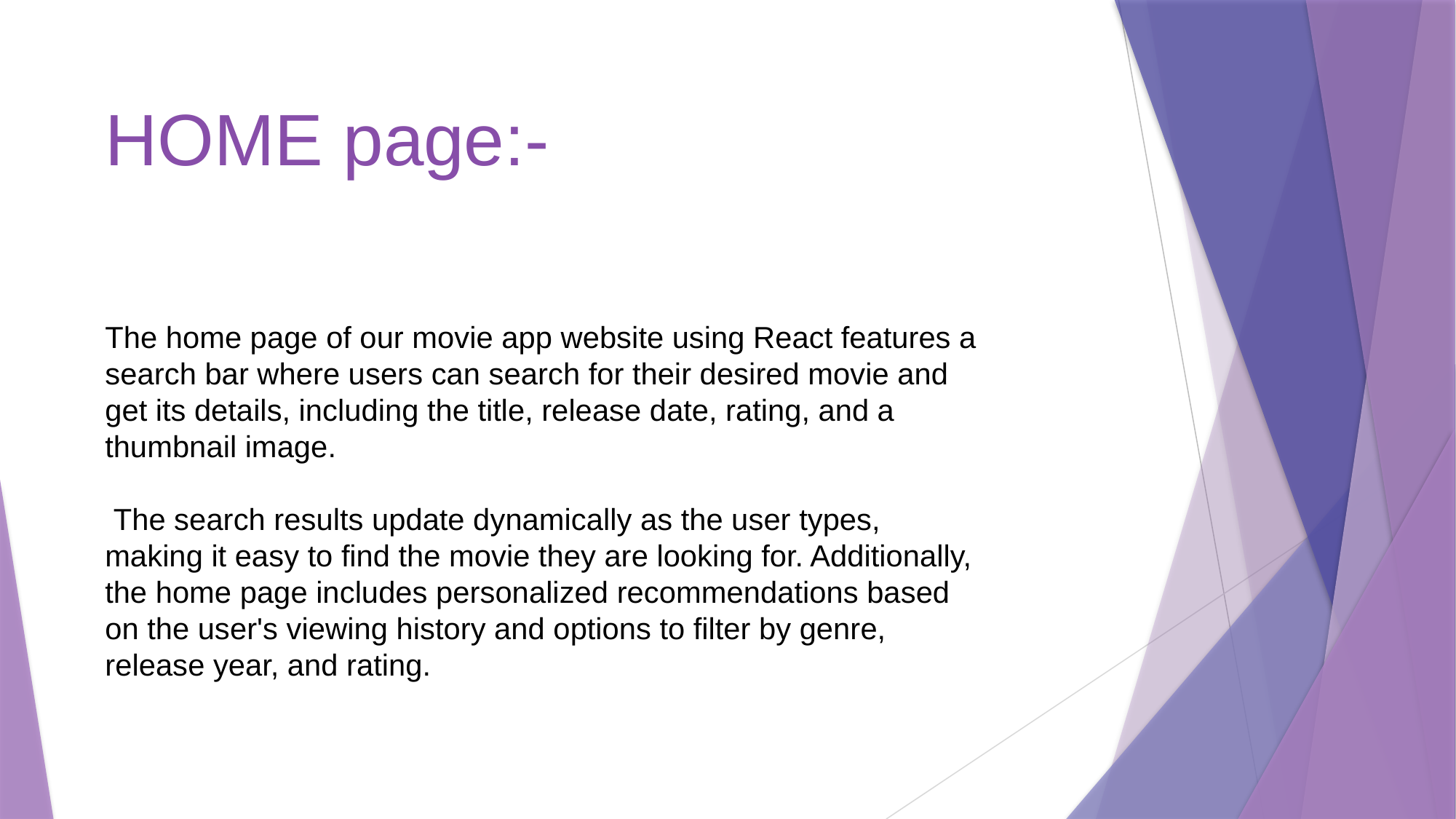

HOME page:-
The home page of our movie app website using React features a search bar where users can search for their desired movie and get its details, including the title, release date, rating, and a thumbnail image.

 The search results update dynamically as the user types, making it easy to find the movie they are looking for. Additionally, the home page includes personalized recommendations based on the user's viewing history and options to filter by genre, release year, and rating.